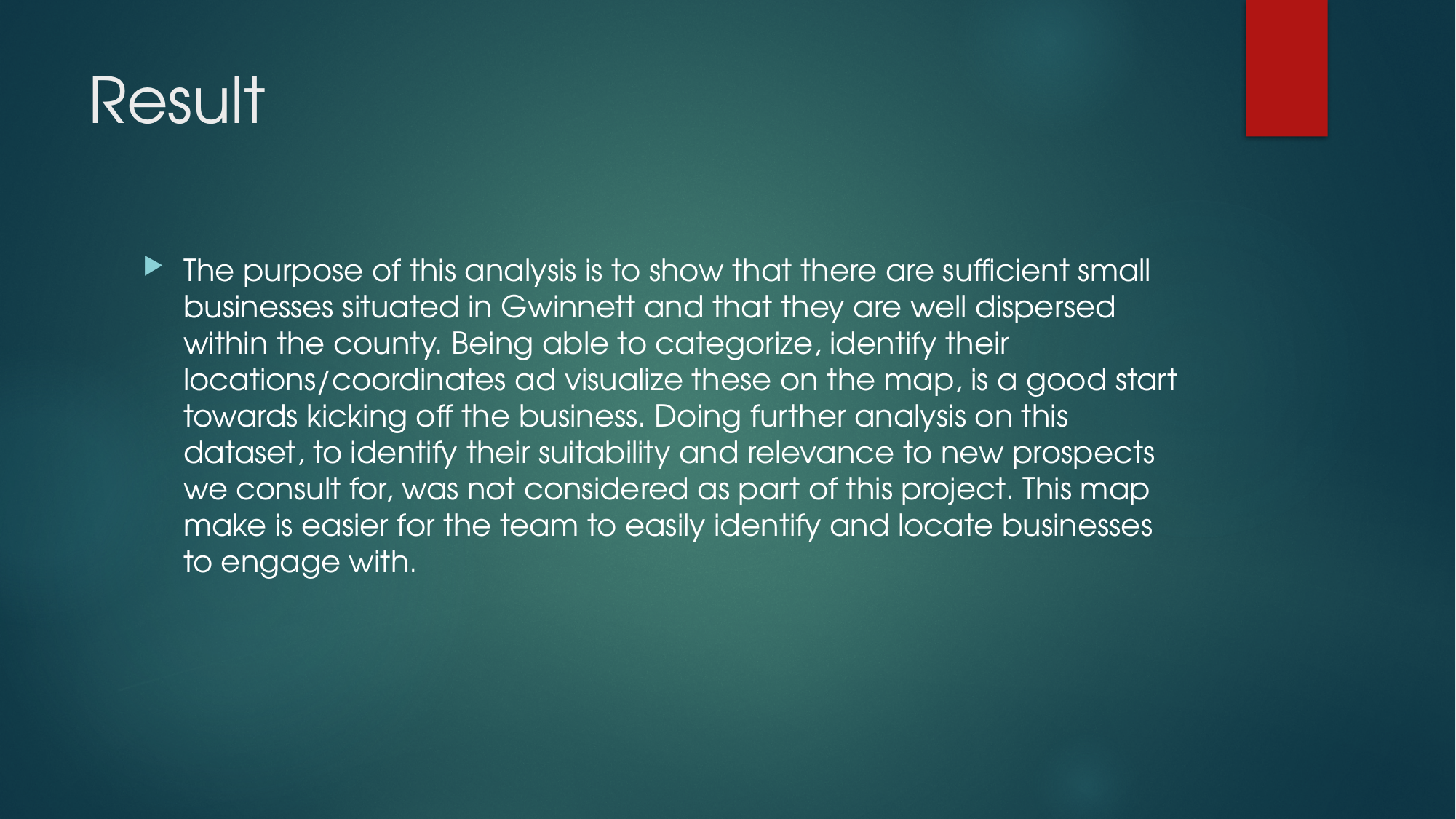

# Result
The purpose of this analysis is to show that there are sufficient small businesses situated in Gwinnett and that they are well dispersed within the county. Being able to categorize, identify their locations/coordinates ad visualize these on the map, is a good start towards kicking off the business. Doing further analysis on this dataset, to identify their suitability and relevance to new prospects we consult for, was not considered as part of this project. This map make is easier for the team to easily identify and locate businesses to engage with.